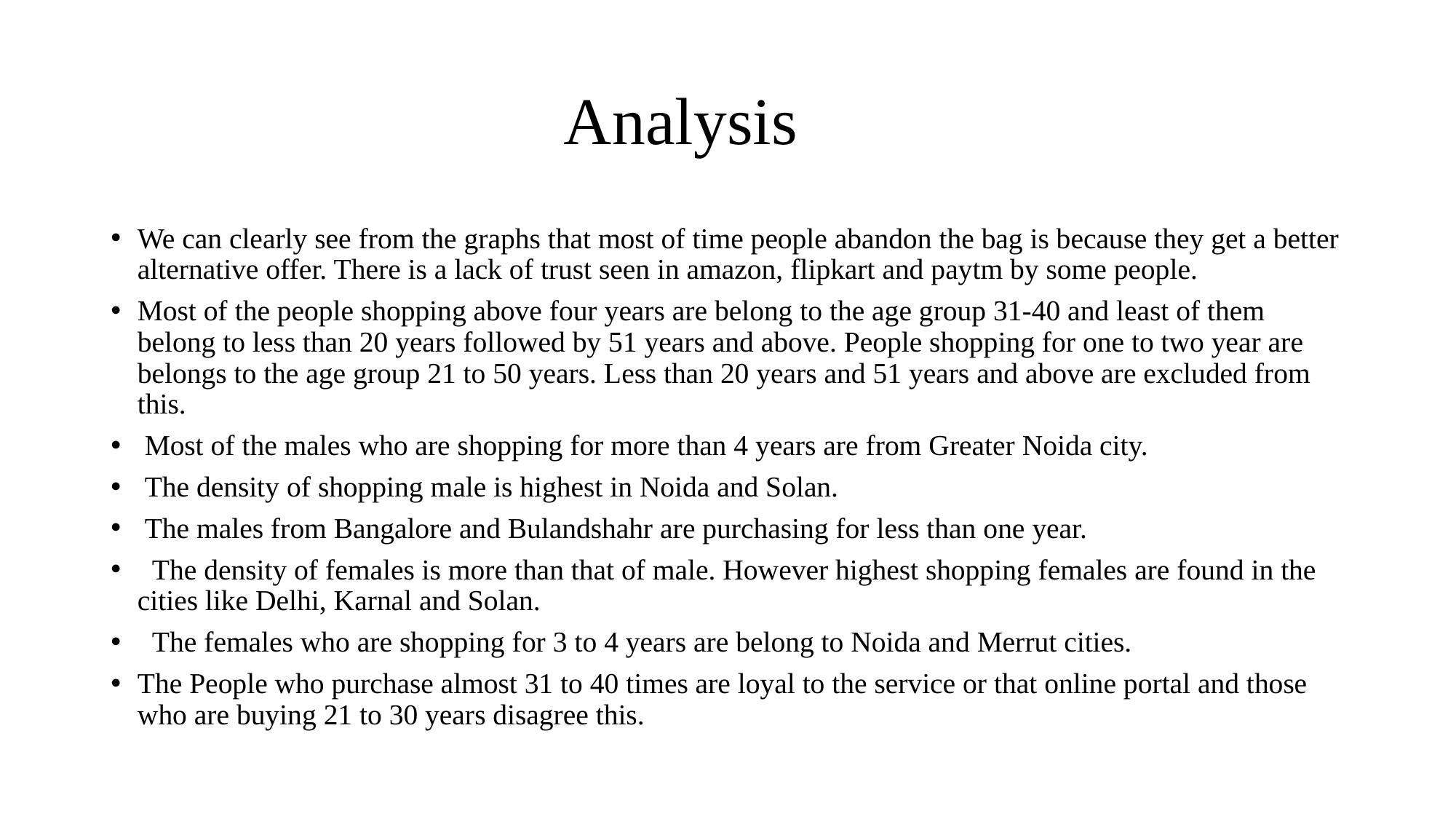

# Analysis
We can clearly see from the graphs that most of time people abandon the bag is because they get a better alternative offer. There is a lack of trust seen in amazon, flipkart and paytm by some people.
Most of the people shopping above four years are belong to the age group 31-40 and least of them belong to less than 20 years followed by 51 years and above. People shopping for one to two year are belongs to the age group 21 to 50 years. Less than 20 years and 51 years and above are excluded from this.
 Most of the males who are shopping for more than 4 years are from Greater Noida city.
 The density of shopping male is highest in Noida and Solan.
 The males from Bangalore and Bulandshahr are purchasing for less than one year.
  The density of females is more than that of male. However highest shopping females are found in the cities like Delhi, Karnal and Solan.
  The females who are shopping for 3 to 4 years are belong to Noida and Merrut cities.
The People who purchase almost 31 to 40 times are loyal to the service or that online portal and those who are buying 21 to 30 years disagree this.